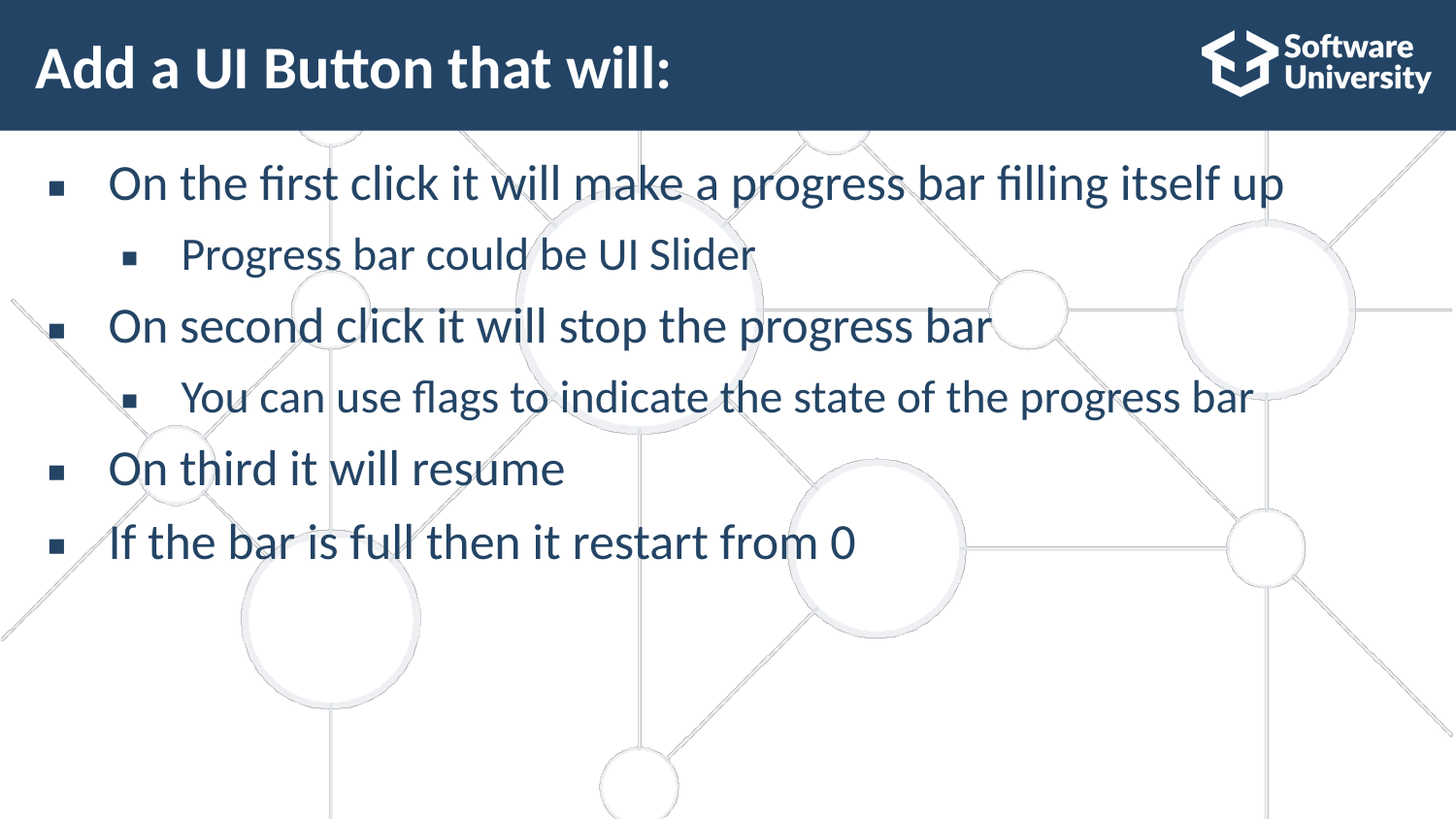

# Add a UI Button that will:
On the first click it will make a progress bar filling itself up
Progress bar could be UI Slider
On second click it will stop the progress bar
You can use flags to indicate the state of the progress bar
On third it will resume
If the bar is full then it restart from 0